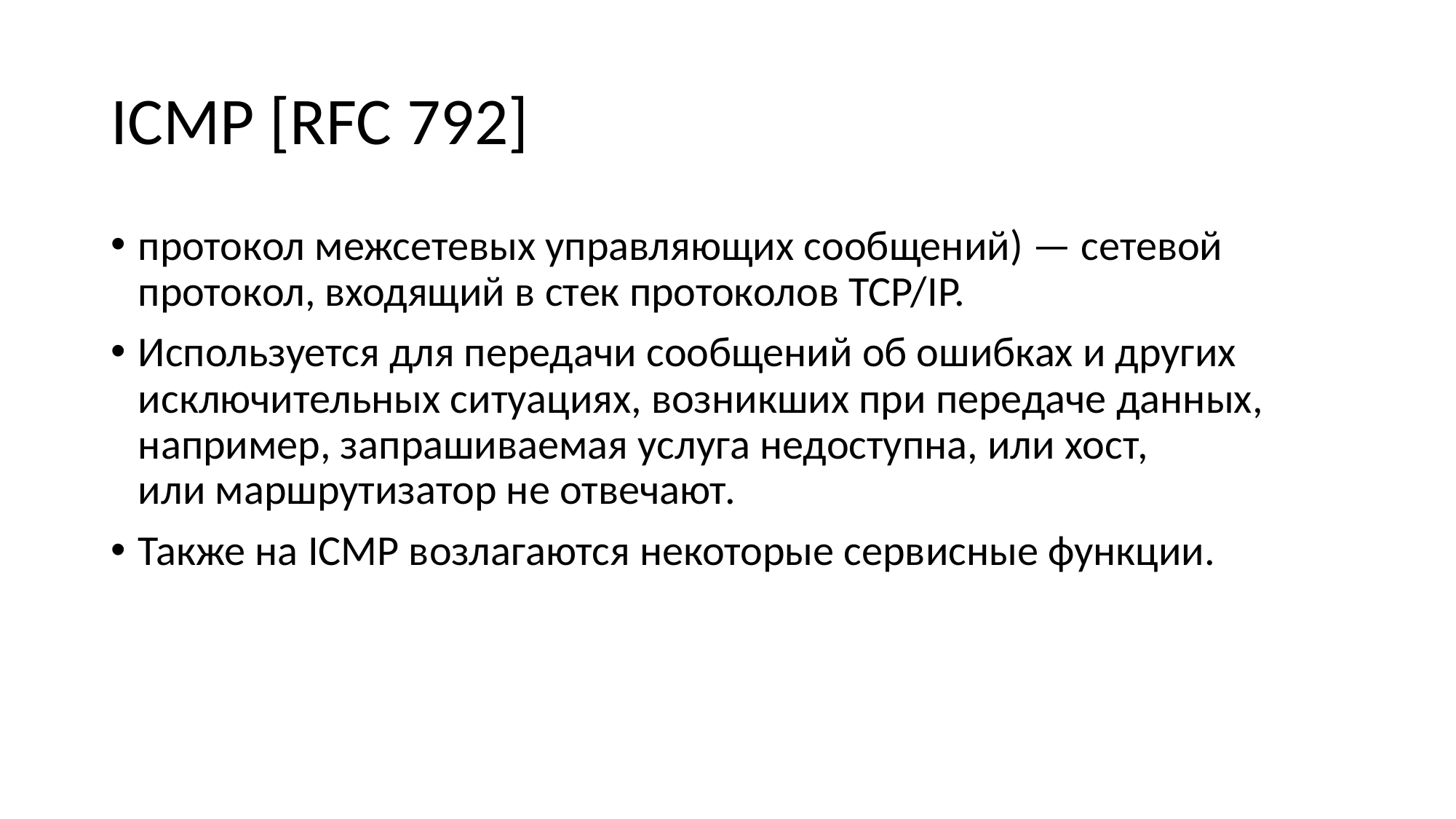

# ICMP [RFC 792]
протокол межсетевых управляющих сообщений) — сетевой протокол, входящий в стек протоколов TCP/IP.
Используется для передачи сообщений об ошибках и других исключительных ситуациях, возникших при передаче данных, например, запрашиваемая услуга недоступна, или хост, или маршрутизатор не отвечают.
Также на ICMP возлагаются некоторые сервисные функции.